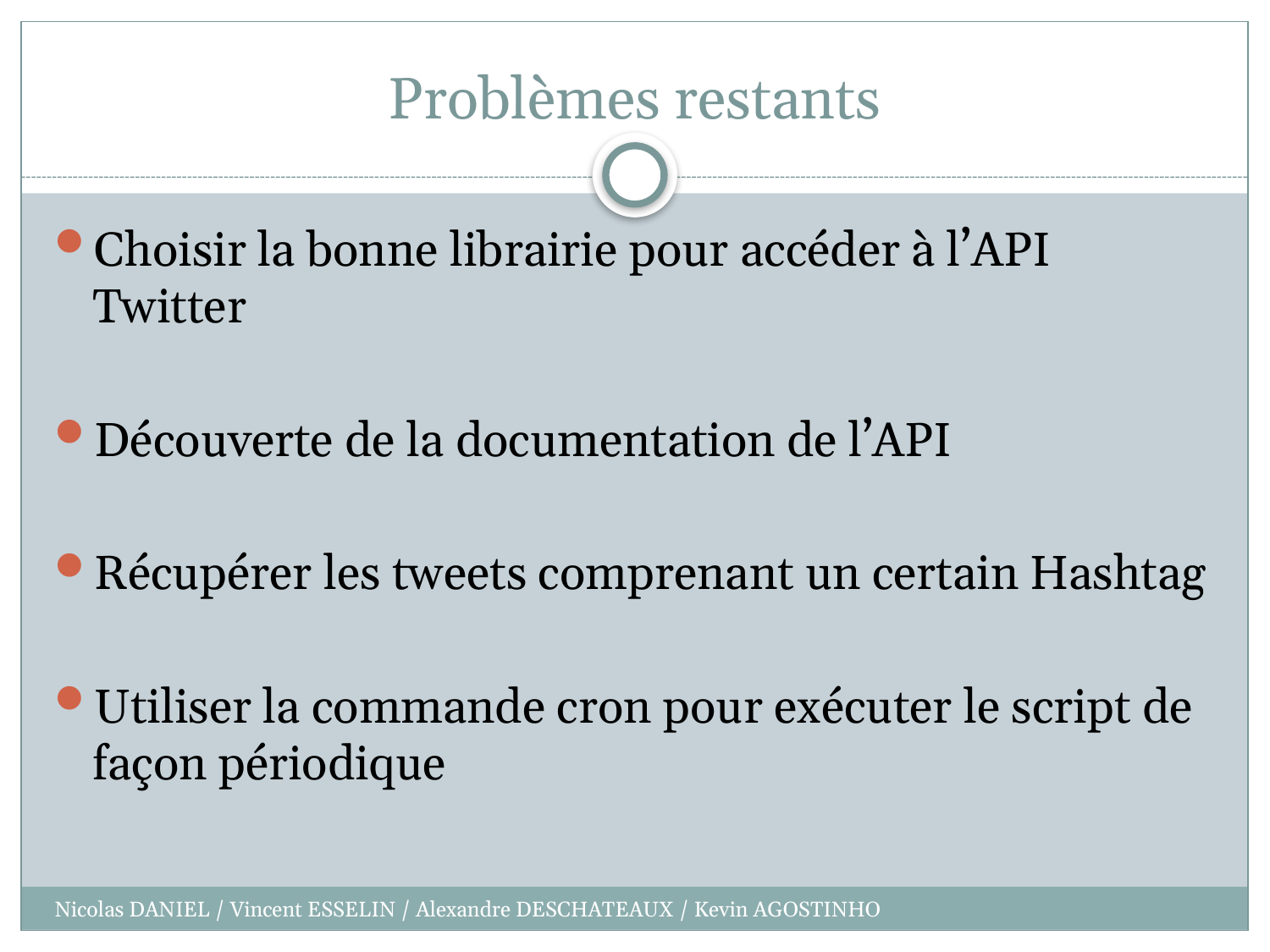

# Problèmes restants
Choisir la bonne librairie pour accéder à l’API Twitter

Découverte de la documentation de l’API

Récupérer les tweets comprenant un certain Hashtag

Utiliser la commande cron pour exécuter le script de façon périodique
Nicolas DANIEL / Vincent ESSELIN / Alexandre DESCHATEAUX / Kevin AGOSTINHO